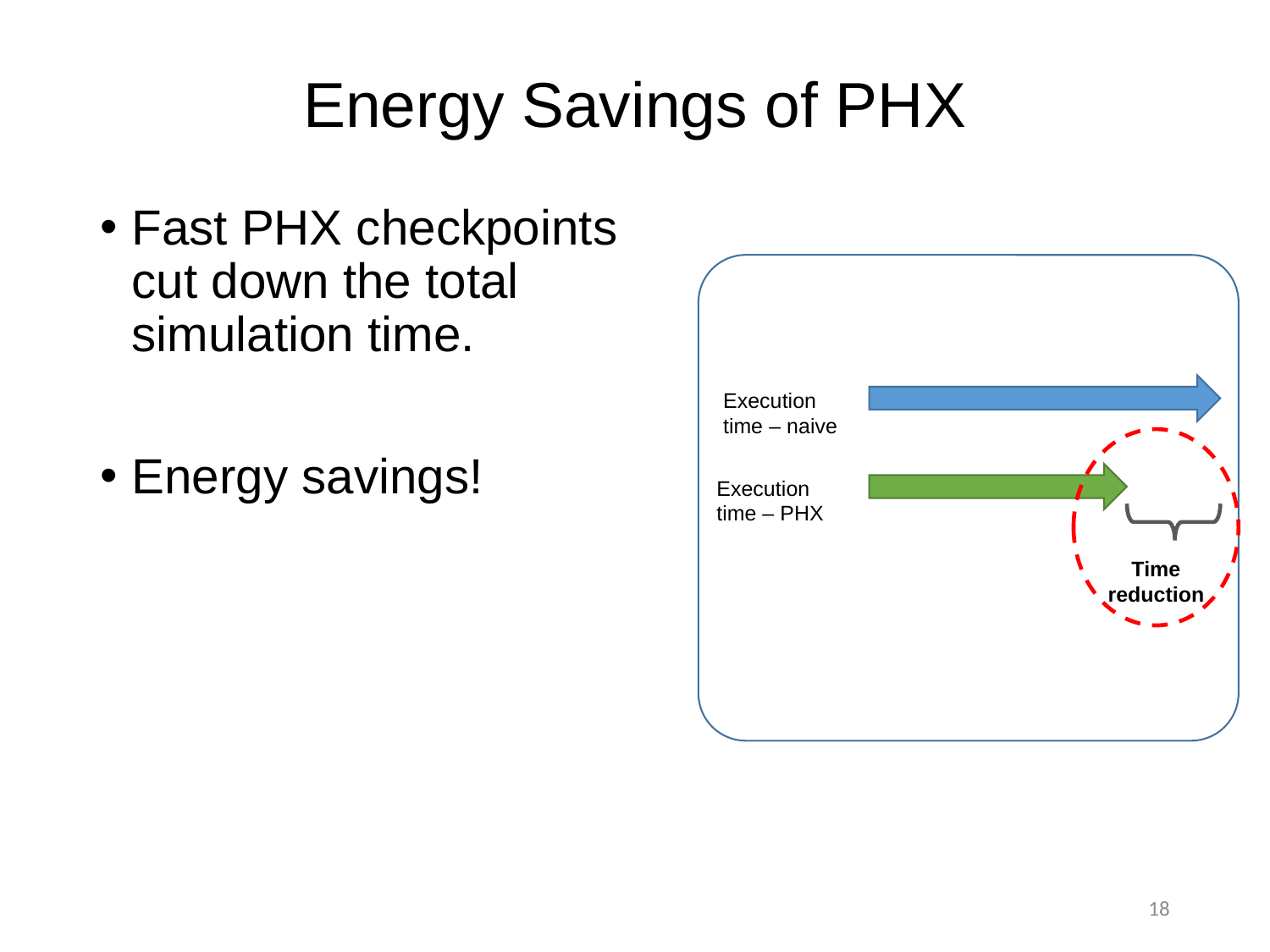

# Energy Savings of PHX
Fast PHX checkpoints cut down the total simulation time.

Energy savings!

Execution
time – naive

Execution
time – PHX

Time reduction
18